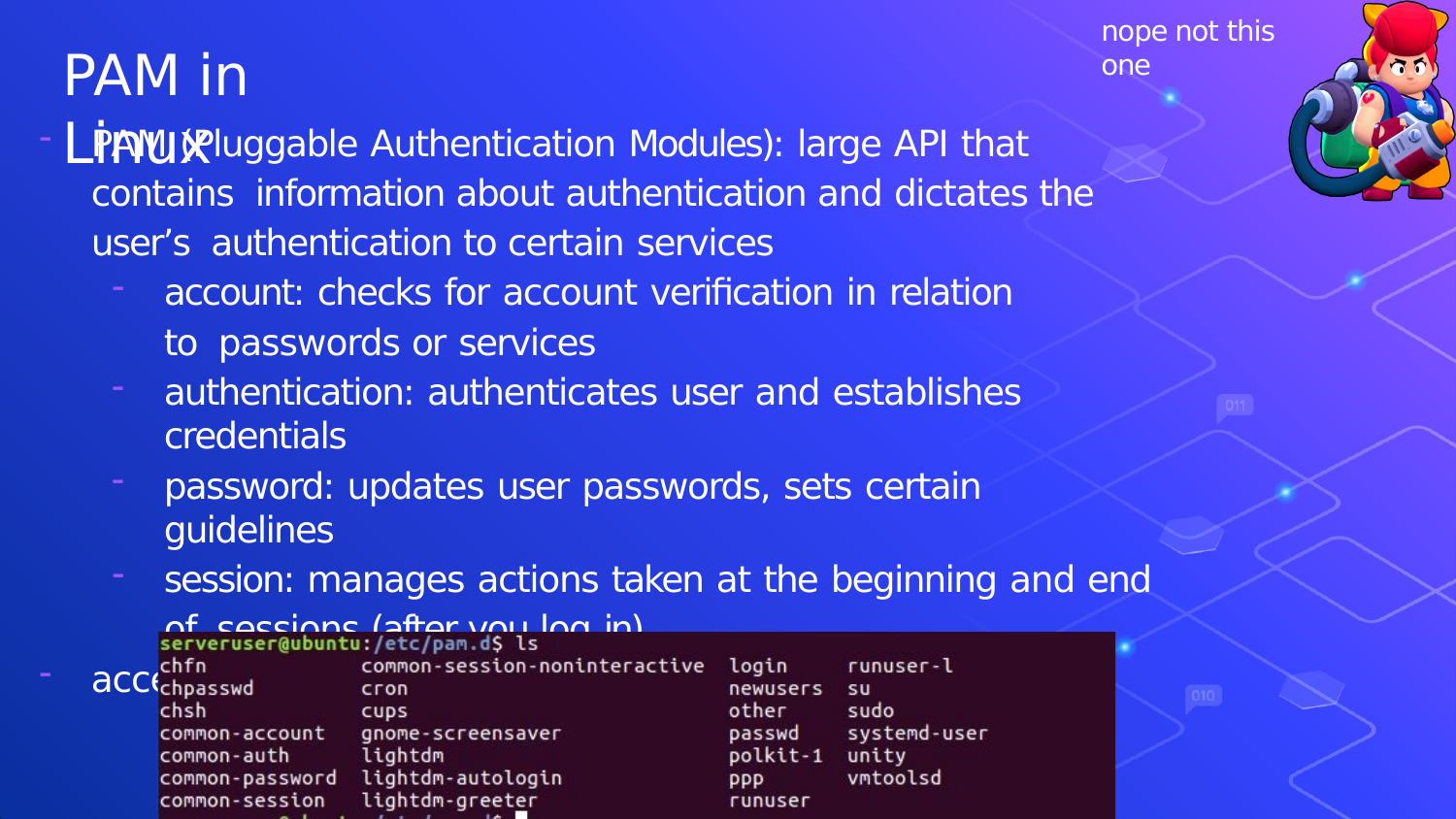

nope not this one
# PAM in Linux
PAM (Pluggable Authentication Modules): large API that contains  information about authentication and dictates the user’s  authentication to certain services
account: checks for account veriﬁcation in relation to  passwords or services
authentication: authenticates user and establishes credentials
password: updates user passwords, sets certain guidelines
session: manages actions taken at the beginning and end of  sessions (after you log in)
access all of them by going to the /etc/pam.d directory